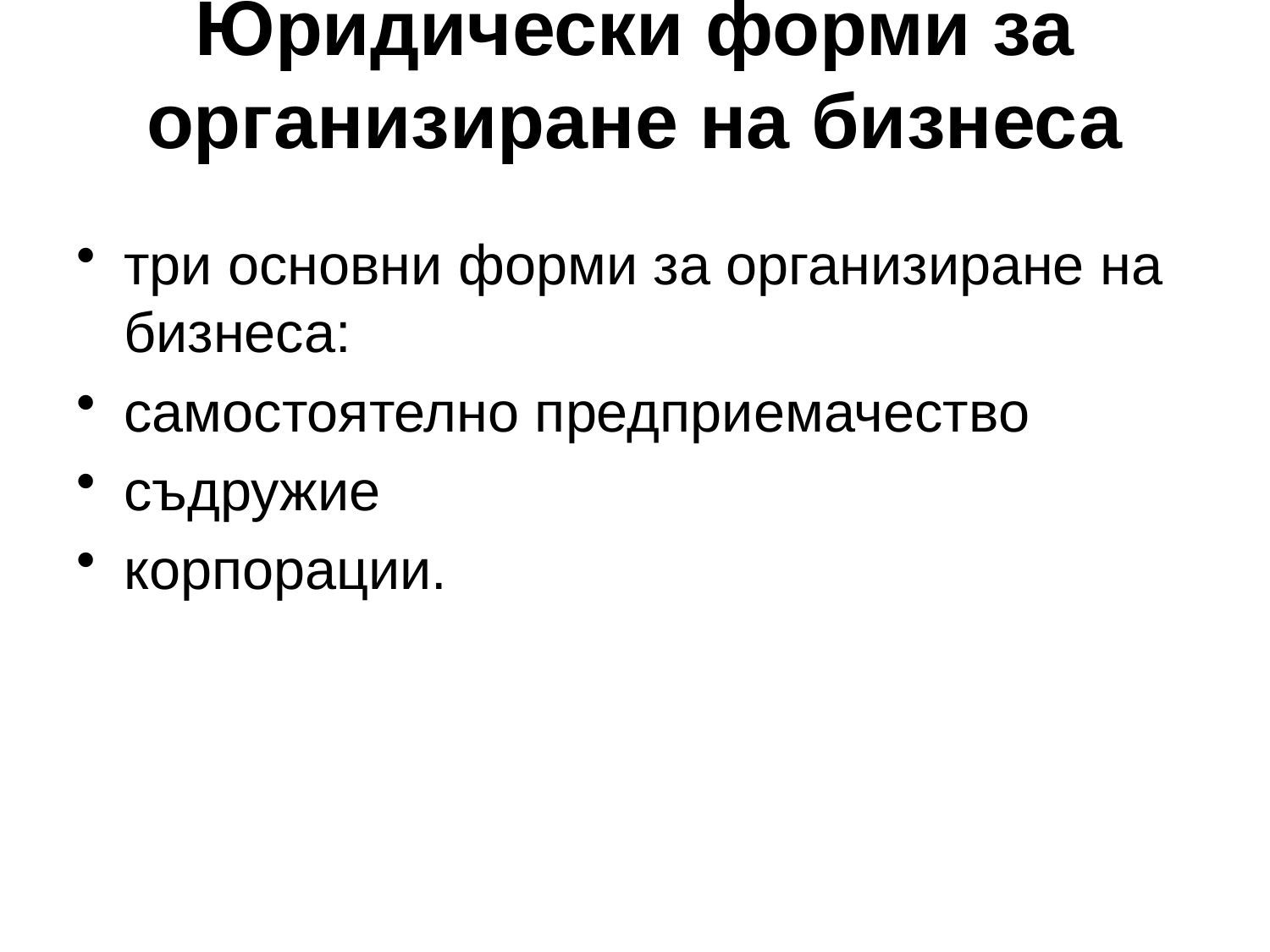

# Юридически форми за организиране на бизнеса
три основни форми за организиране на бизнеса:
самостоятелно предприемачество
съдружие
корпорации.